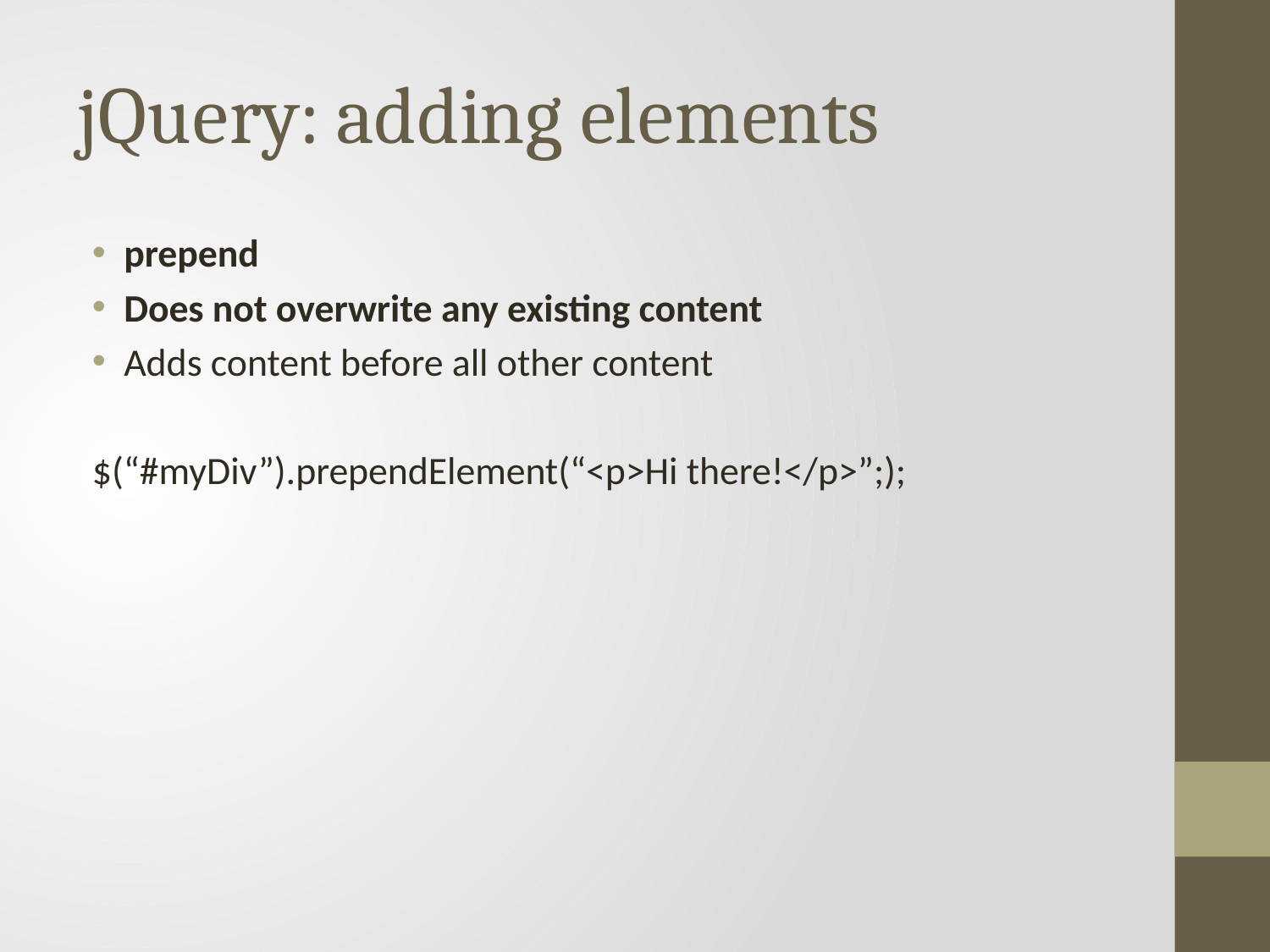

# jQuery: adding elements
prepend
Does not overwrite any existing content
Adds content before all other content

$(“#myDiv”).prependElement(“<p>Hi there!</p>”;);